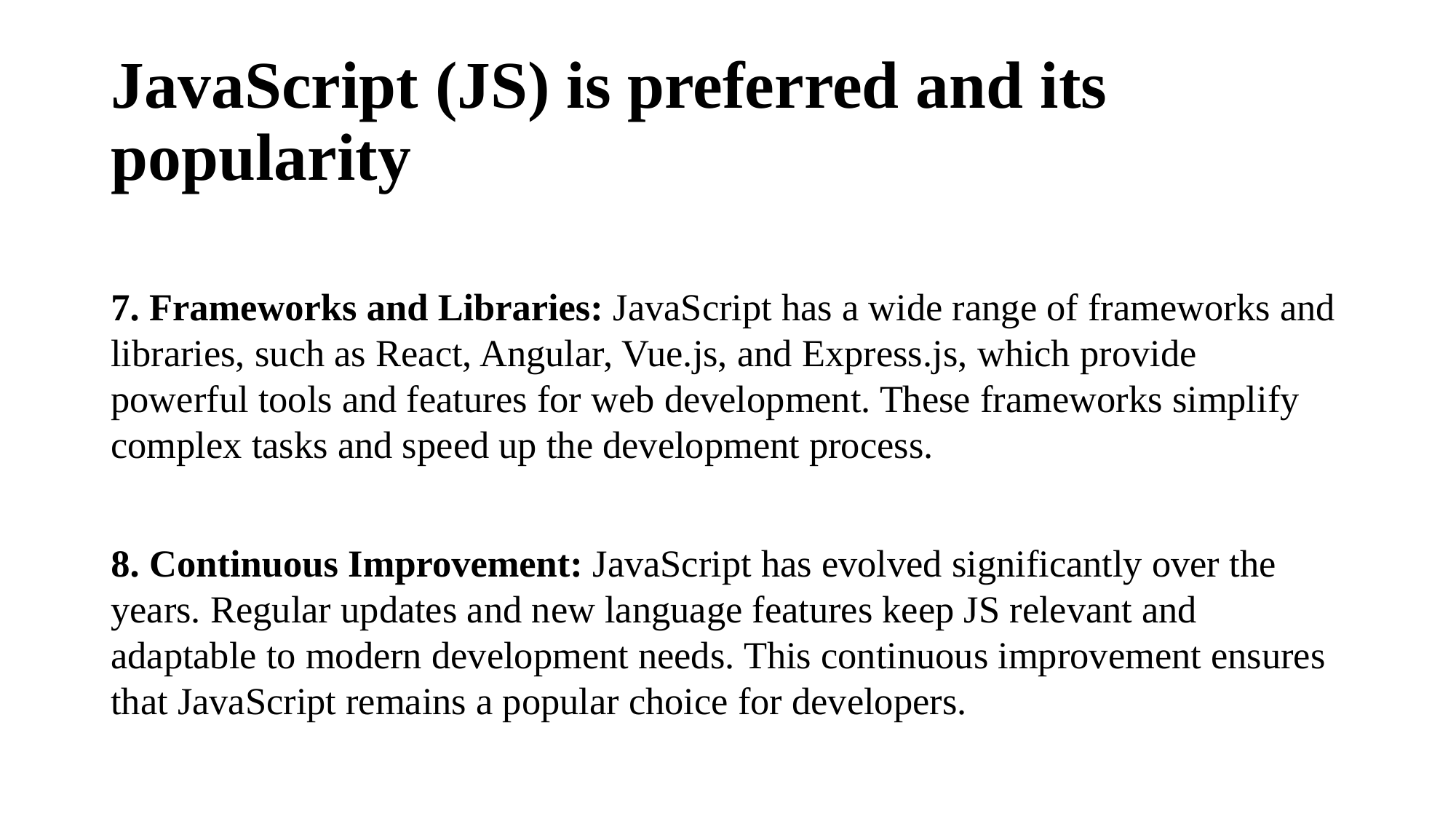

# JavaScript (JS) is preferred and its popularity

7. Frameworks and Libraries: JavaScript has a wide range of frameworks and libraries, such as React, Angular, Vue.js, and Express.js, which provide powerful tools and features for web development. These frameworks simplify complex tasks and speed up the development process.

8. Continuous Improvement: JavaScript has evolved significantly over the years. Regular updates and new language features keep JS relevant and adaptable to modern development needs. This continuous improvement ensures that JavaScript remains a popular choice for developers.